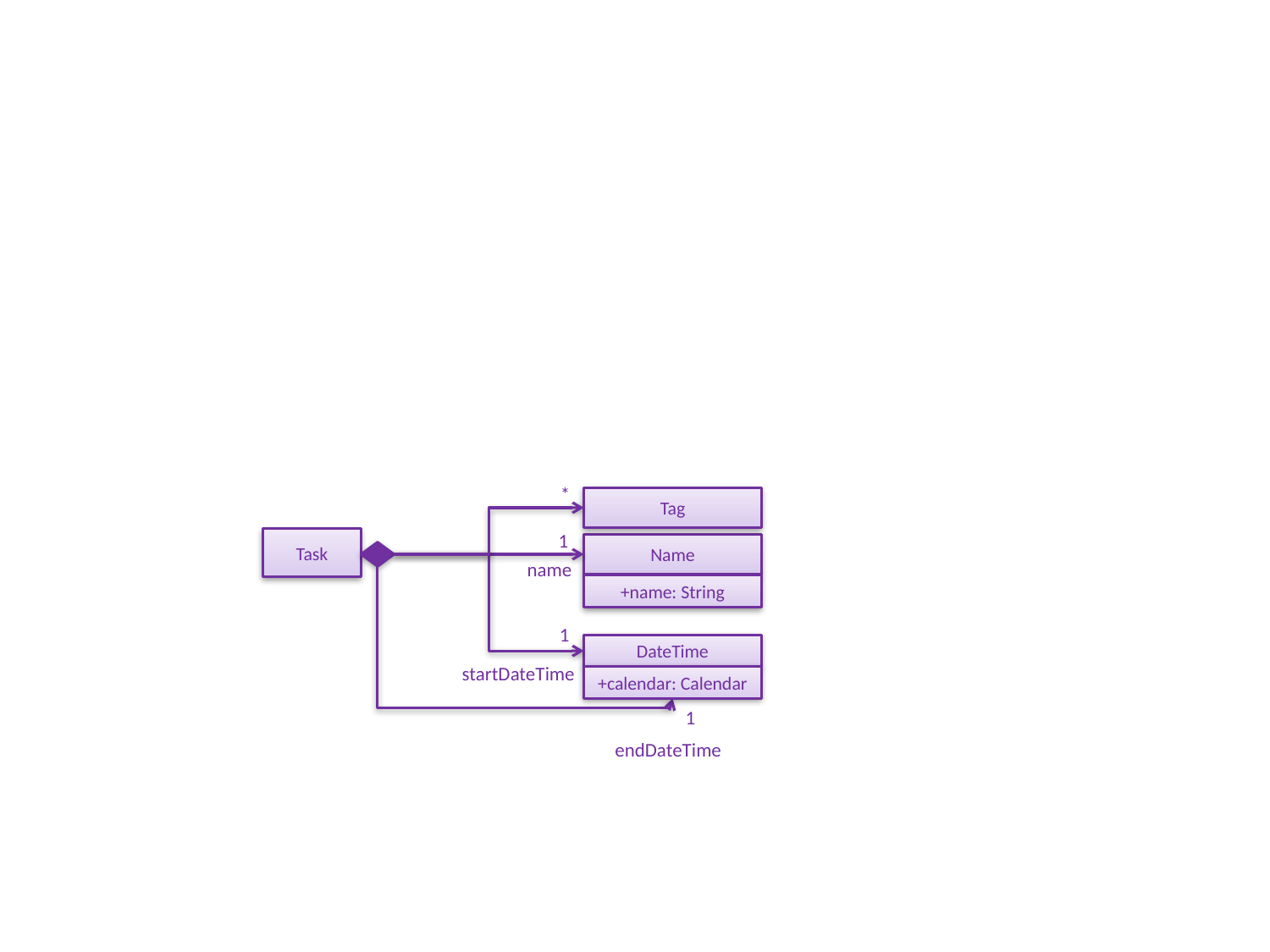

*
Tag
1
Task
Name

name
+name: String
1
DateTime
startDateTime
+calendar: Calendar
1
endDateTime